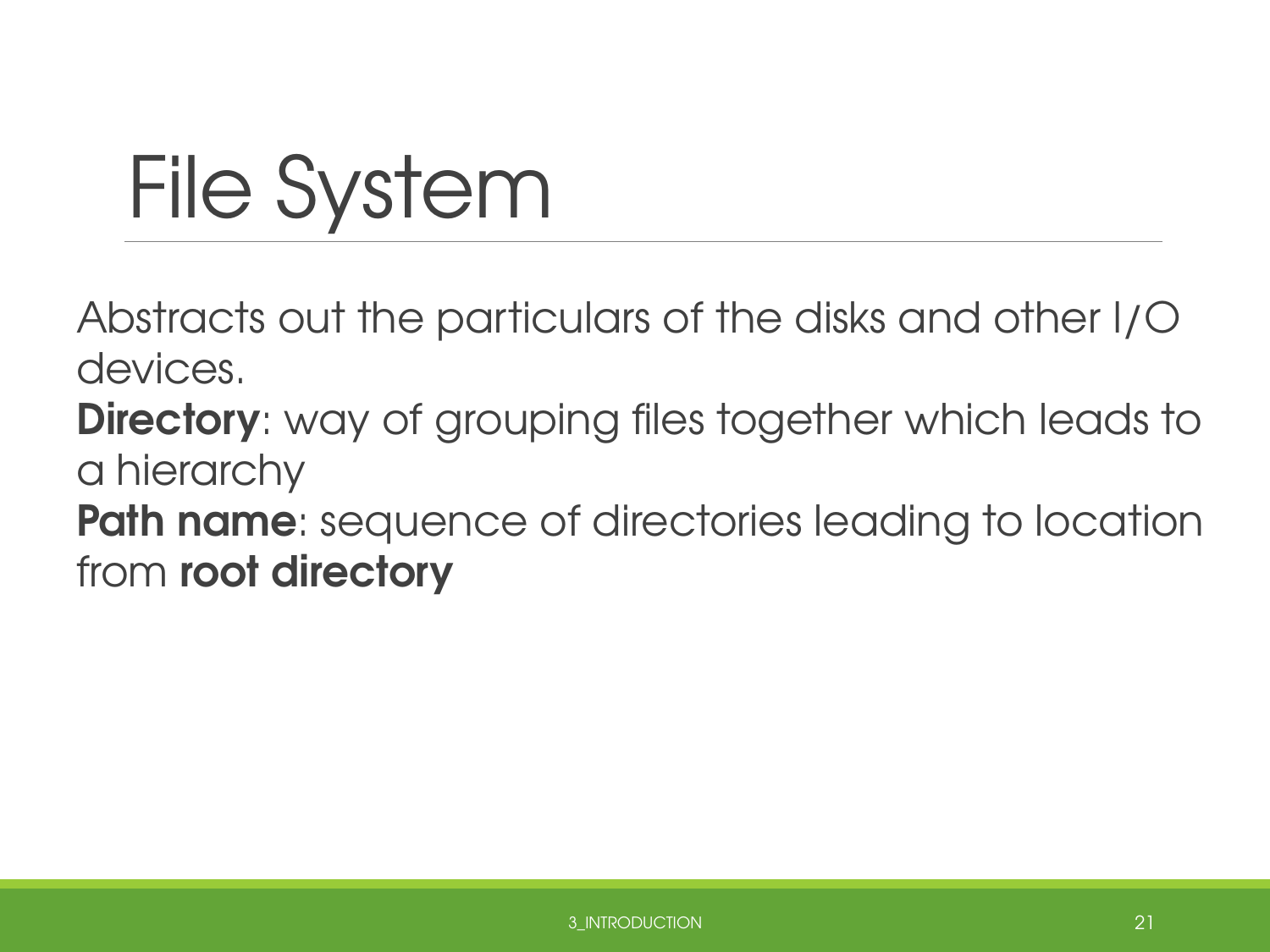

# File System

Abstracts out the particulars of the disks and other I/O devices.
Directory: way of grouping files together which leads to a hierarchy
Path name: sequence of directories leading to location from root directory
3_Introduction
21